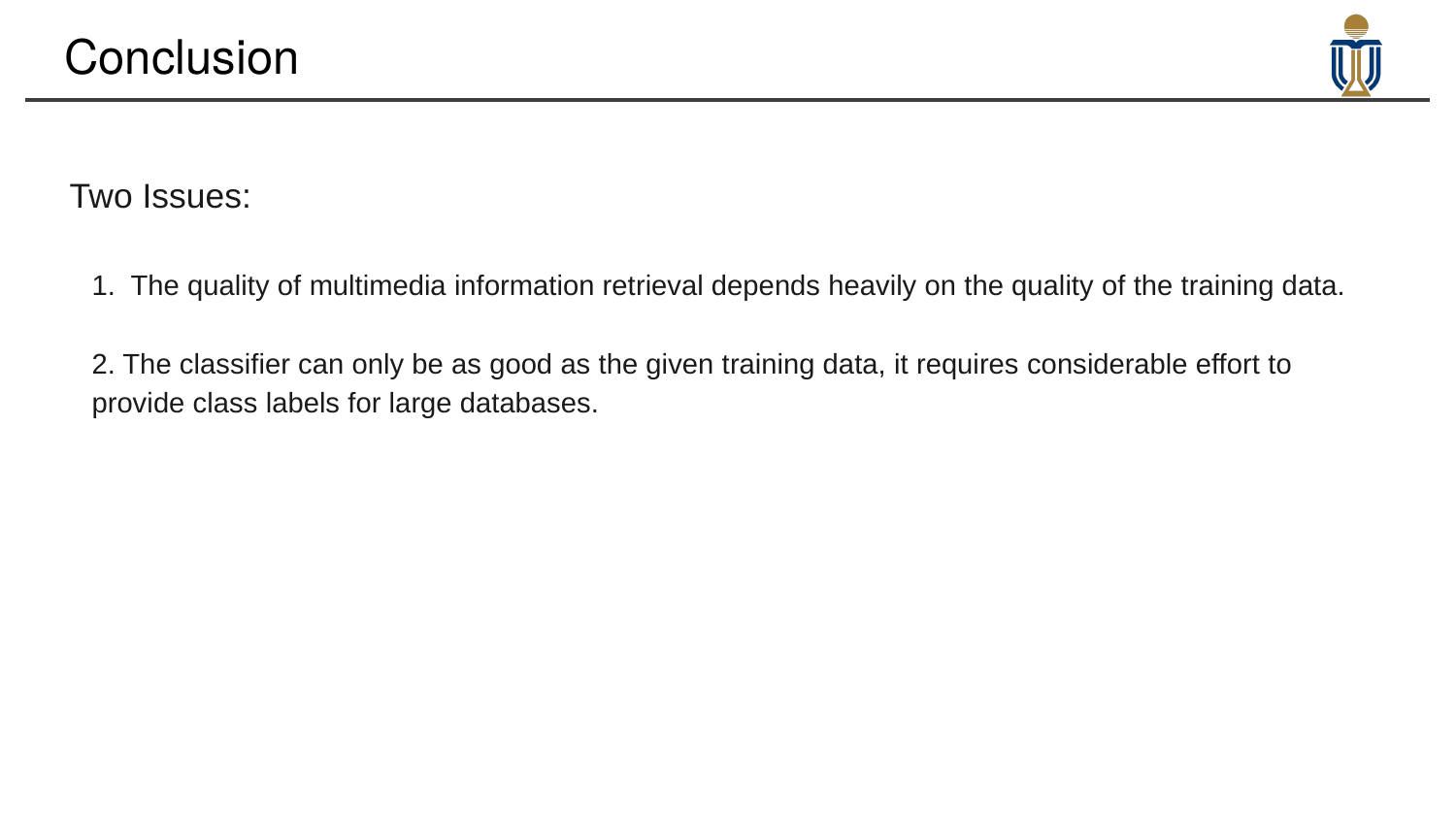

# Conclusion
Two Issues:

1.  The quality of multimedia information retrieval depends heavily on the quality of the training data.

2. The classifier can only be as good as the given training data, it requires considerable effort to provide class labels for large databases.